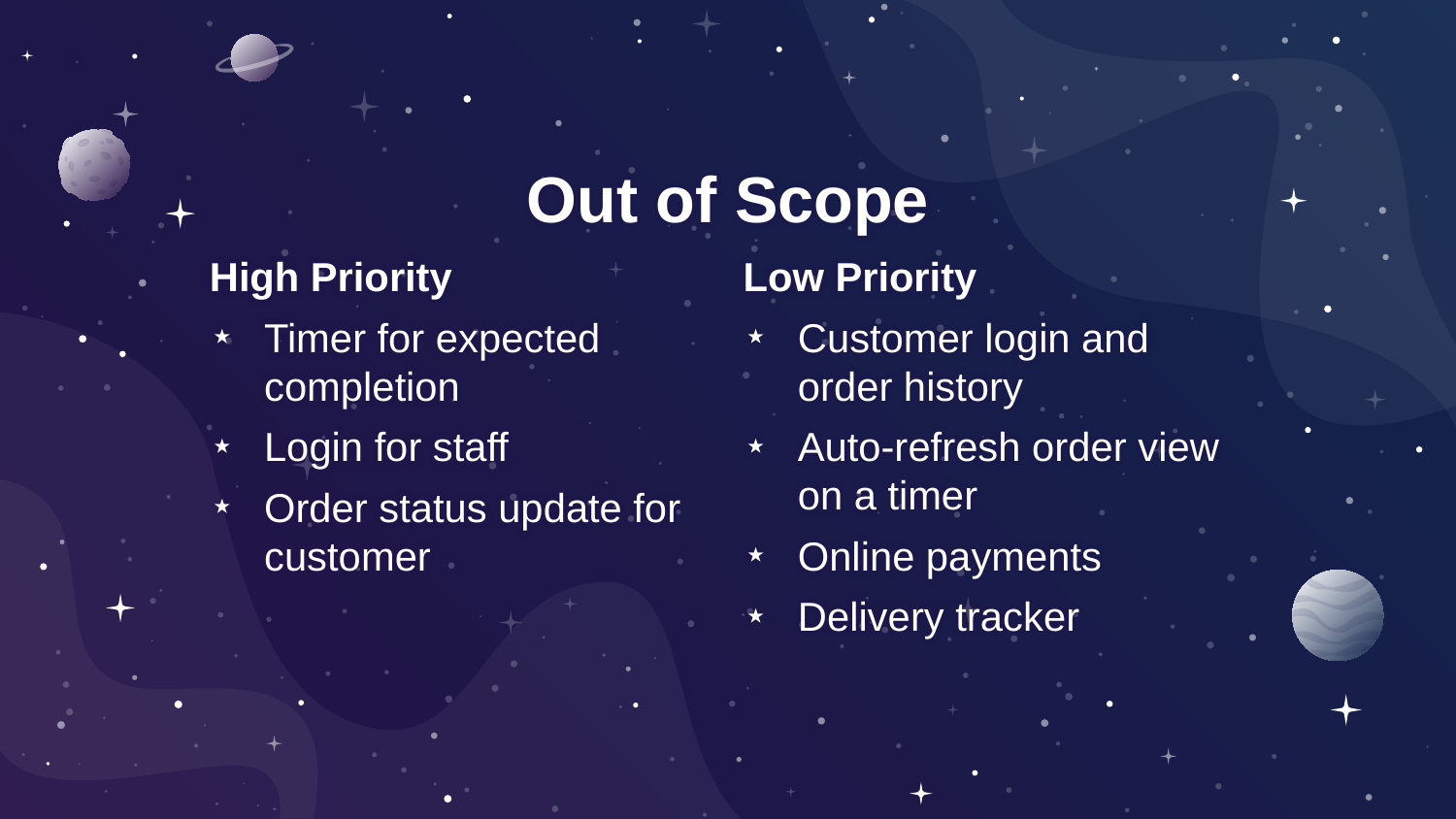

# Out of Scope
High Priority
Timer for expected completion
Login for staff
Order status update for customer

Low Priority
Customer login and order history
Auto-refresh order view on a timer
Online payments
Delivery tracker